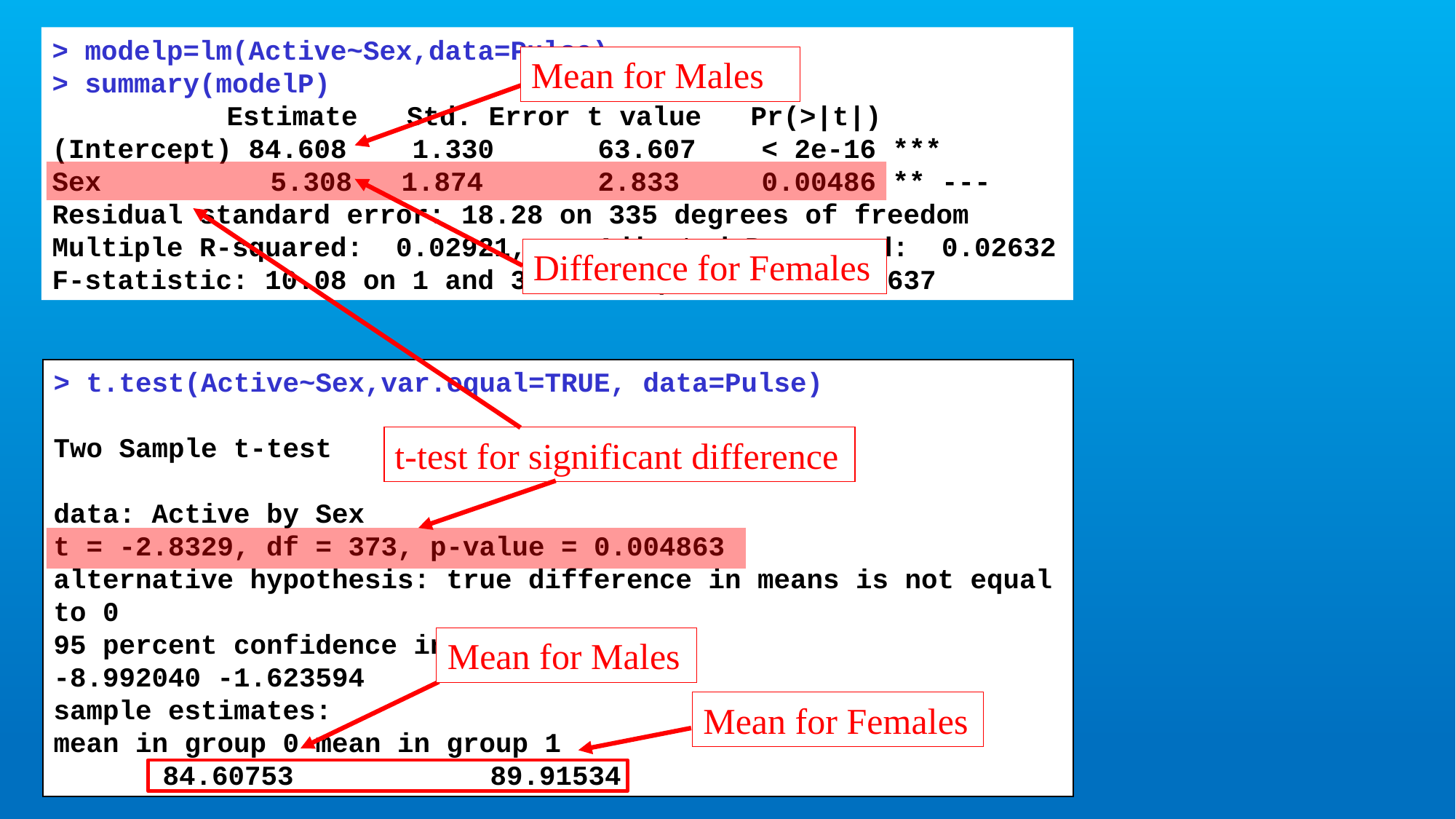

# Two-sample T-test vs. Dummy Regression
> modelp=lm(Active~Sex,data=Pulse)
> summary(modelP)
	    Estimate   Std. Error t value   Pr(>|t|)
(Intercept) 84.608    1.330 	63.607    < 2e-16 ***
Sex 		5.308   1.874 	2.833     0.00486 ** ---
Residual standard error: 18.28 on 335 degrees of freedom
Multiple R-squared:  0.02921,	Adjusted R-squared:  0.02632
F-statistic: 10.08 on 1 and 335 DF,  p-value: 0.001637
Mean for Males

Difference for Females
> t.test(Active~Sex,var.equal=TRUE, data=Pulse)

Two Sample t-test

data: Active by Sex
t = -2.8329, df = 373, p-value = 0.004863
alternative hypothesis: true difference in means is not equal to 0
95 percent confidence interval:
-8.992040 -1.623594
sample estimates:
mean in group 0 mean in group 1
	84.60753 		89.91534
t-test for significant difference

Mean for Males

Mean for Females